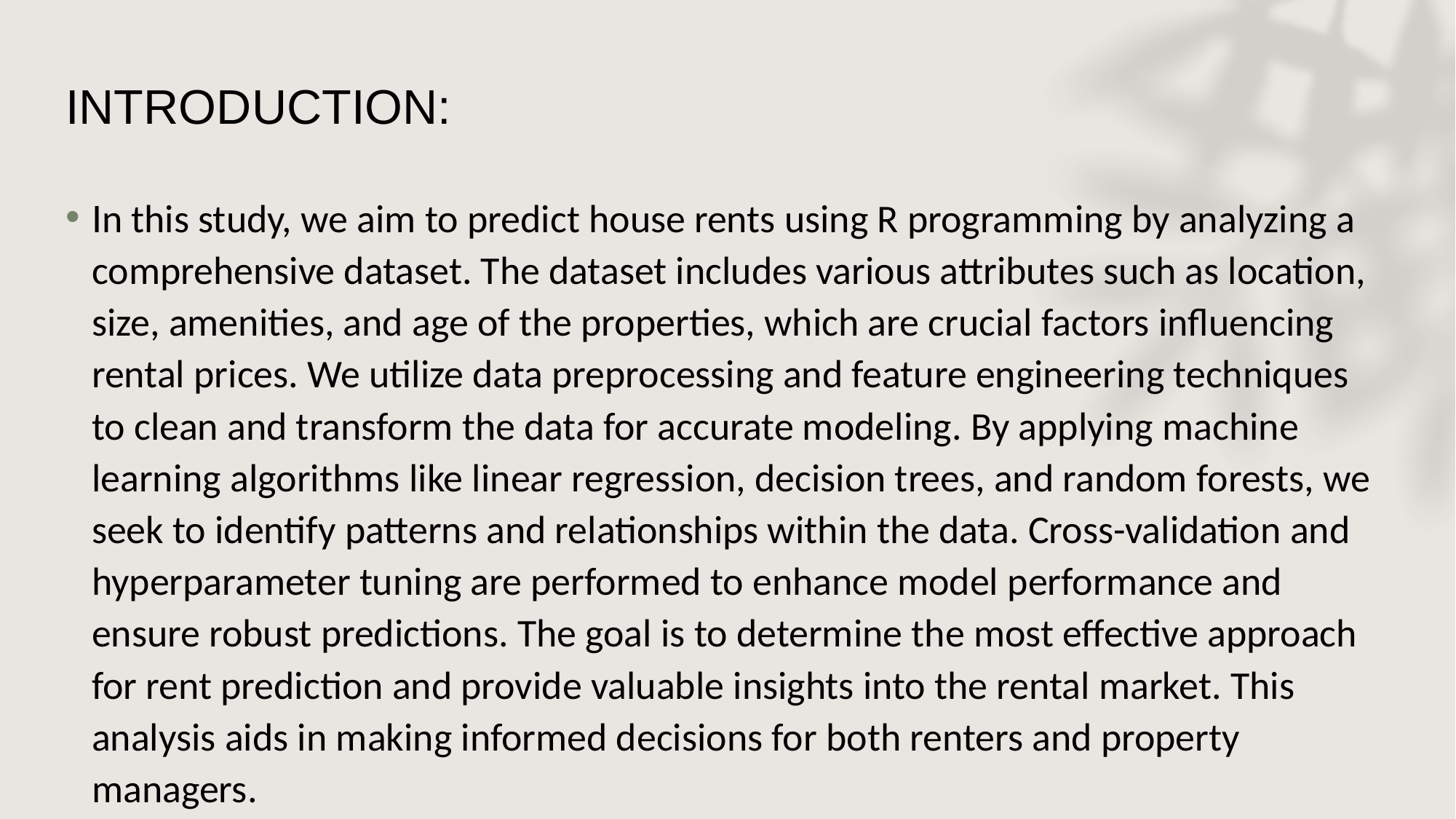

# INTRODUCTION:
In this study, we aim to predict house rents using R programming by analyzing a comprehensive dataset. The dataset includes various attributes such as location, size, amenities, and age of the properties, which are crucial factors influencing rental prices. We utilize data preprocessing and feature engineering techniques to clean and transform the data for accurate modeling. By applying machine learning algorithms like linear regression, decision trees, and random forests, we seek to identify patterns and relationships within the data. Cross-validation and hyperparameter tuning are performed to enhance model performance and ensure robust predictions. The goal is to determine the most effective approach for rent prediction and provide valuable insights into the rental market. This analysis aids in making informed decisions for both renters and property managers.